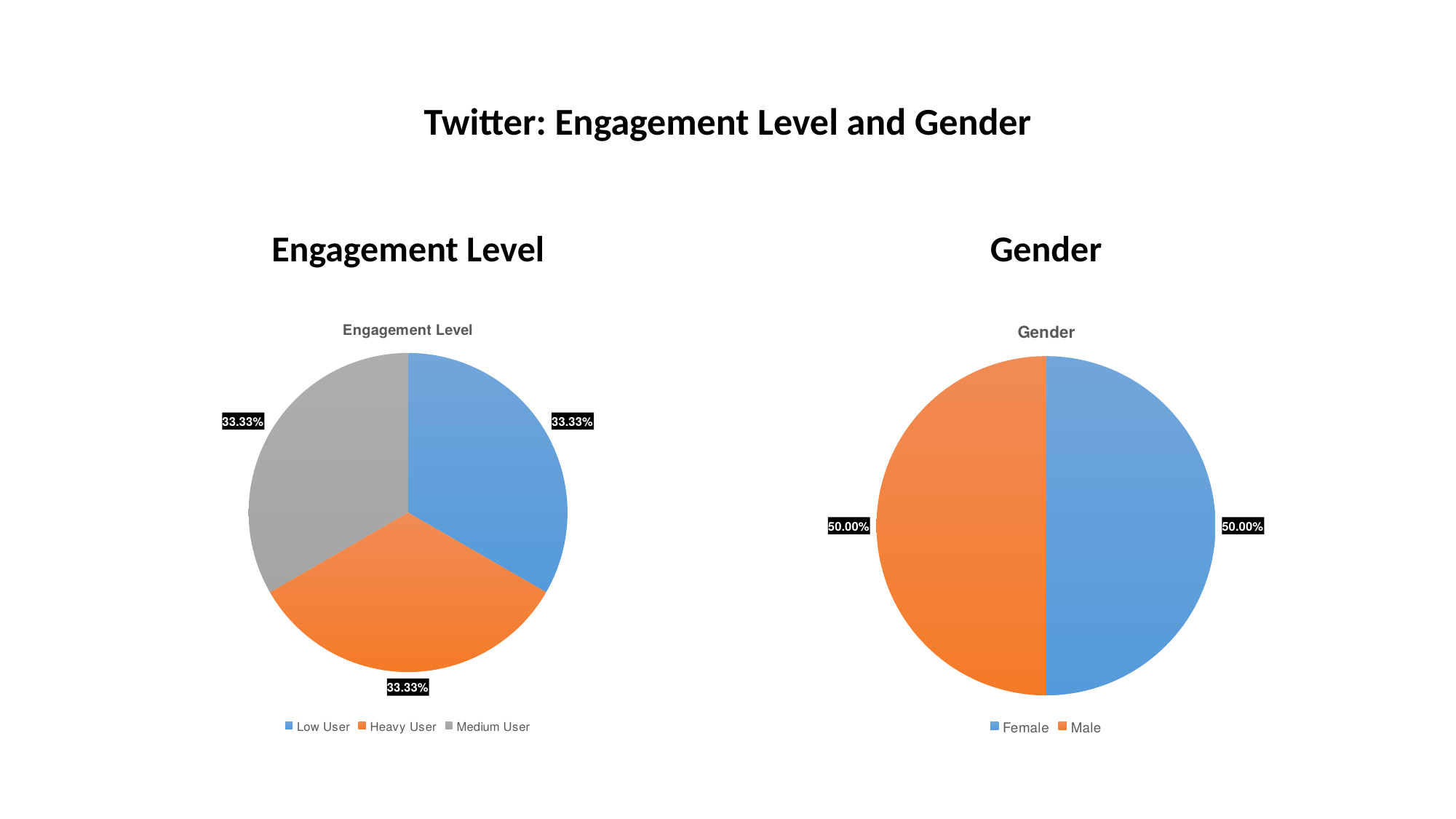

# Twitter: Engagement Level and Gender
Engagement Level
Gender

### Chart: Engagement Level

| Category | Count |
|---|---|
| Low User | 300.0 |
| Heavy User | 300.0 |
| Medium User | 300.0 |

### Chart: Gender

| Category | Count |
|---|---|
| Female | 300.0 |
| Male | 300.0 |